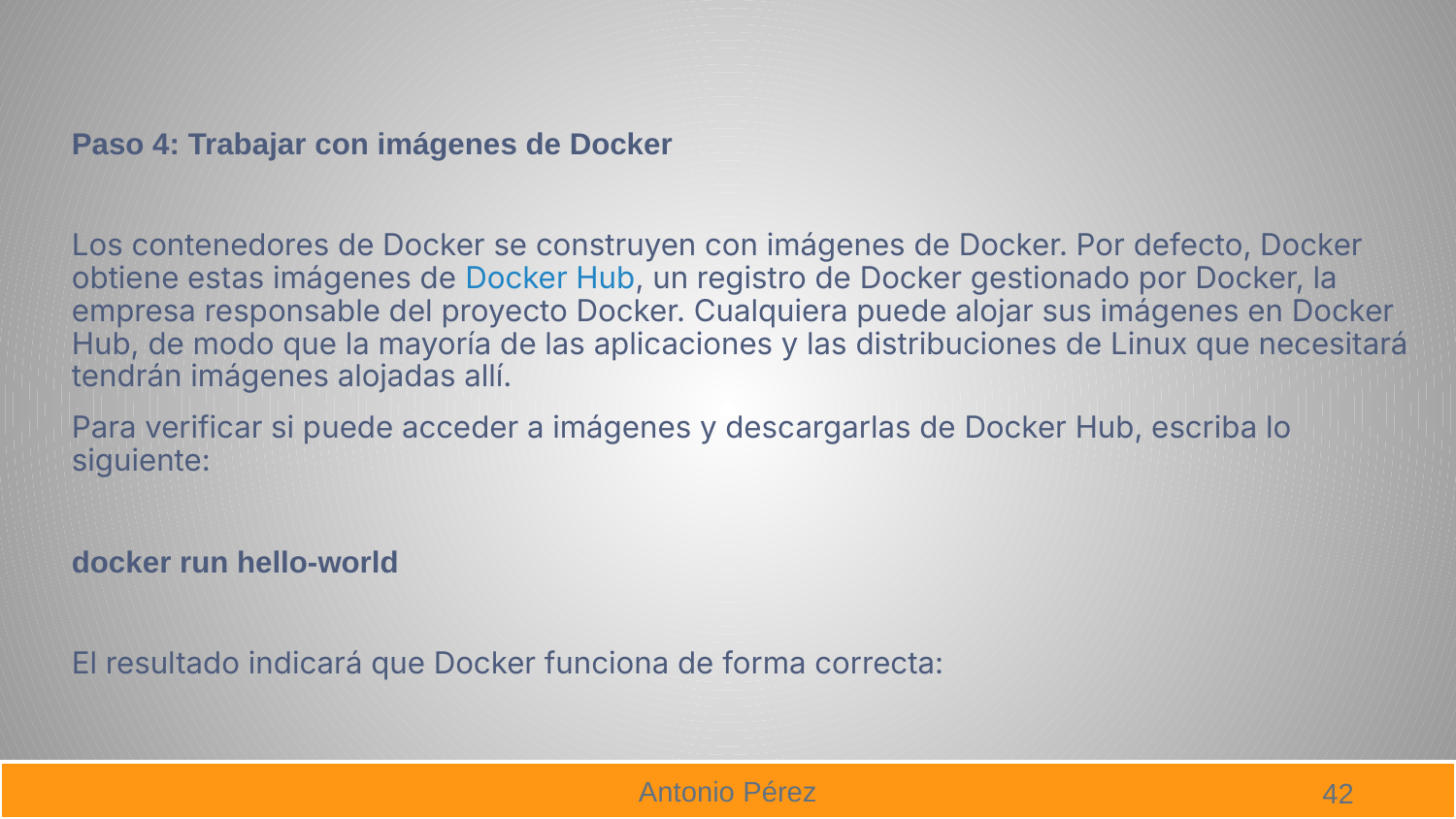

#
Paso 4: Trabajar con imágenes de Docker

Los contenedores de Docker se construyen con imágenes de Docker. Por defecto, Docker obtiene estas imágenes de Docker Hub, un registro de Docker gestionado por Docker, la empresa responsable del proyecto Docker. Cualquiera puede alojar sus imágenes en Docker Hub, de modo que la mayoría de las aplicaciones y las distribuciones de Linux que necesitará tendrán imágenes alojadas allí.
Para verificar si puede acceder a imágenes y descargarlas de Docker Hub, escriba lo siguiente:

docker run hello-world

El resultado indicará que Docker funciona de forma correcta: